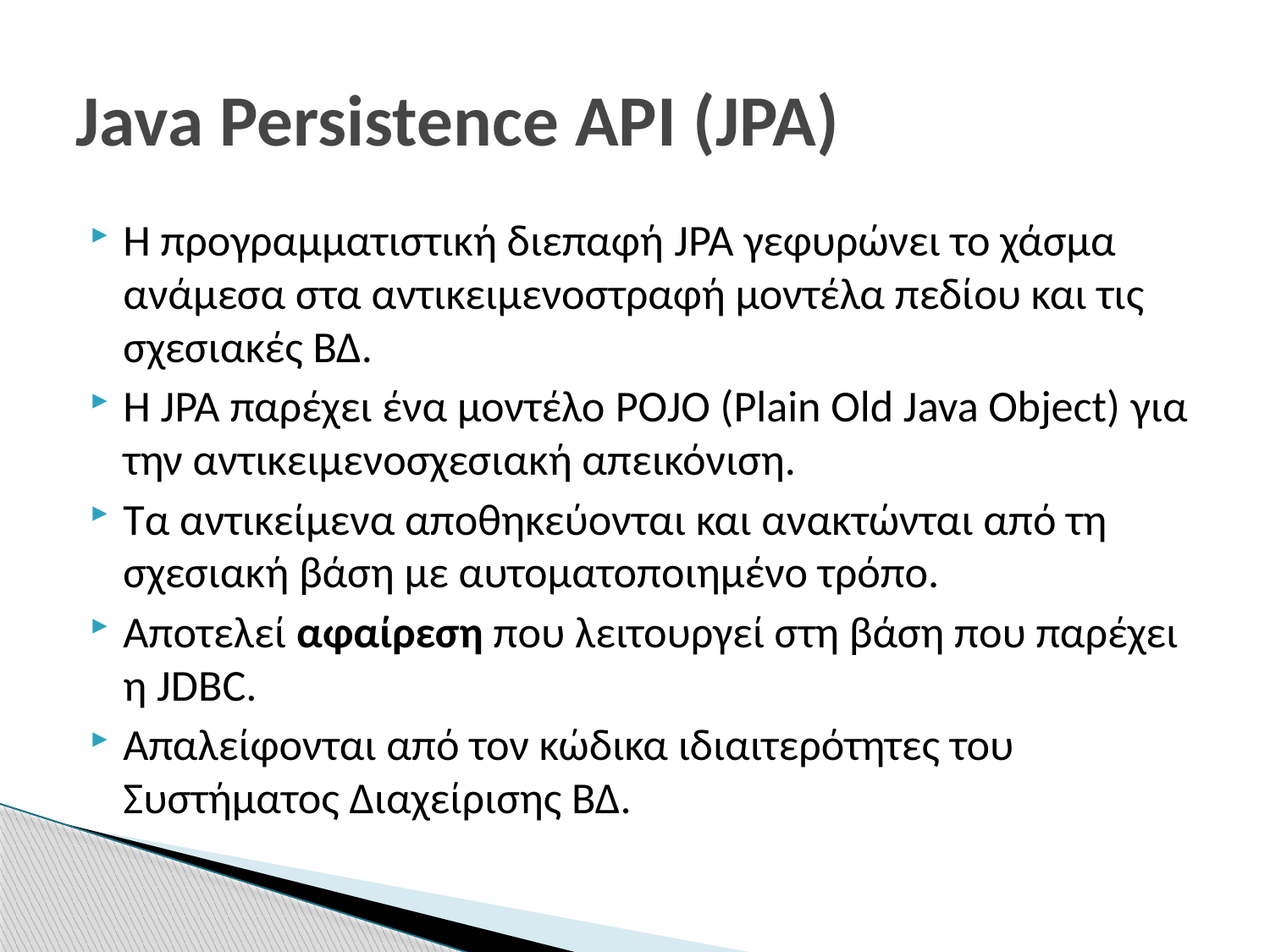

# Java Persistence API (JPA)
Η προγραμματιστική διεπαφή JPA γεφυρώνει το χάσμα ανάμεσα στα αντικειμενοστραφή μοντέλα πεδίου και τις σχεσιακές ΒΔ.
H JPA παρέχει ένα μοντέλο POJO (Plain Old Java Object) για την αντικειμενοσχεσιακή απεικόνιση.
Τα αντικείμενα αποθηκεύονται και ανακτώνται από τη σχεσιακή βάση με αυτοματοποιημένο τρόπο.
Αποτελεί αφαίρεση που λειτουργεί στη βάση που παρέχει η JDBC.
Απαλείφονται από τον κώδικα ιδιαιτερότητες του Συστήματος Διαχείρισης ΒΔ.